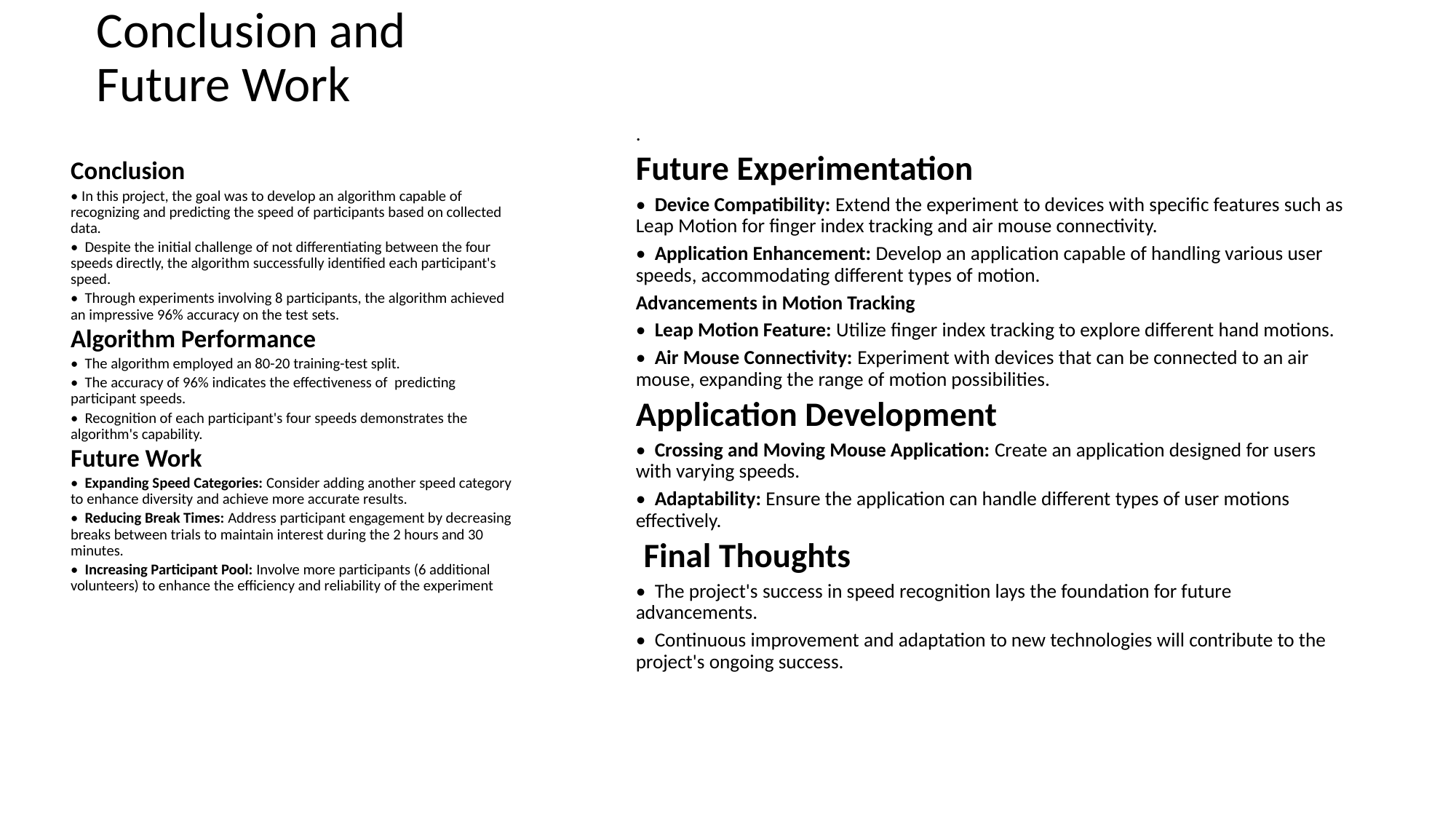

# Conclusion and Future Work
.
Future Experimentation
•  Device Compatibility: Extend the experiment to devices with specific features such as Leap Motion for finger index tracking and air mouse connectivity.
•  Application Enhancement: Develop an application capable of handling various user speeds, accommodating different types of motion.
Advancements in Motion Tracking
•  Leap Motion Feature: Utilize finger index tracking to explore different hand motions.
•  Air Mouse Connectivity: Experiment with devices that can be connected to an air mouse, expanding the range of motion possibilities.
Application Development
•  Crossing and Moving Mouse Application: Create an application designed for users with varying speeds.
•  Adaptability: Ensure the application can handle different types of user motions effectively.
 Final Thoughts
•  The project's success in speed recognition lays the foundation for future advancements.
•  Continuous improvement and adaptation to new technologies will contribute to the project's ongoing success.

Conclusion
• In this project, the goal was to develop an algorithm capable of recognizing and predicting the speed of participants based on collected data.
•  Despite the initial challenge of not differentiating between the four speeds directly, the algorithm successfully identified each participant's speed.
•  Through experiments involving 8 participants, the algorithm achieved an impressive 96% accuracy on the test sets.
Algorithm Performance
•  The algorithm employed an 80-20 training-test split.
•  The accuracy of 96% indicates the effectiveness of  predicting participant speeds.
•  Recognition of each participant's four speeds demonstrates the algorithm's capability.
Future Work
•  Expanding Speed Categories: Consider adding another speed category to enhance diversity and achieve more accurate results.
•  Reducing Break Times: Address participant engagement by decreasing breaks between trials to maintain interest during the 2 hours and 30 minutes.
•  Increasing Participant Pool: Involve more participants (6 additional volunteers) to enhance the efficiency and reliability of the experiment